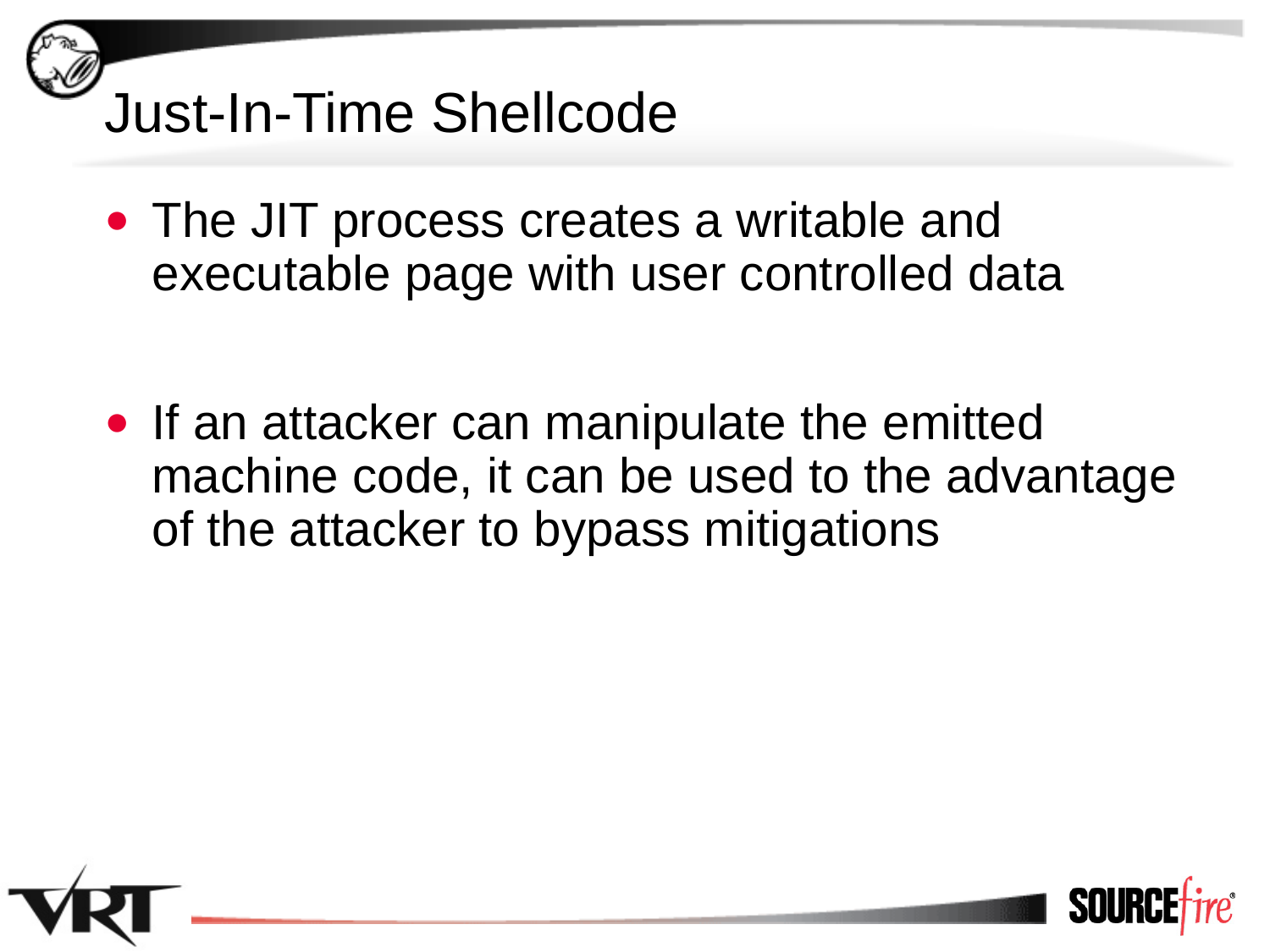

# Just-In-Time Shellcode
The JIT process creates a writable and executable page with user controlled data

If an attacker can manipulate the emitted machine code, it can be used to the advantage of the attacker to bypass mitigations